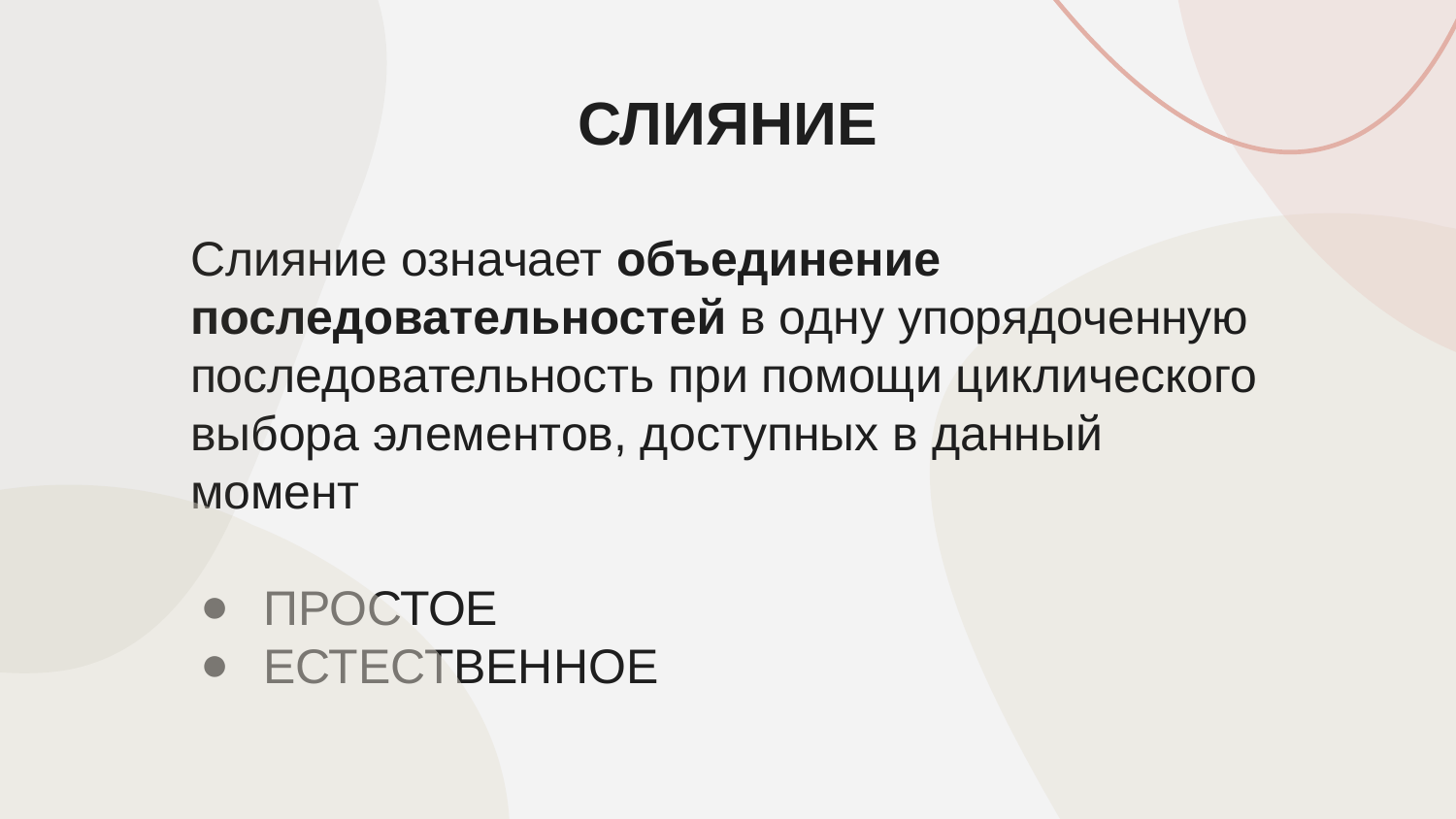

# СЛИЯНИЕ
Слияние означает объединение последовательностей в одну упорядоченную последовательность при помощи циклического выбора элементов, доступных в данный момент

ПРОСТОЕ
ЕСТЕСТВЕННОЕ